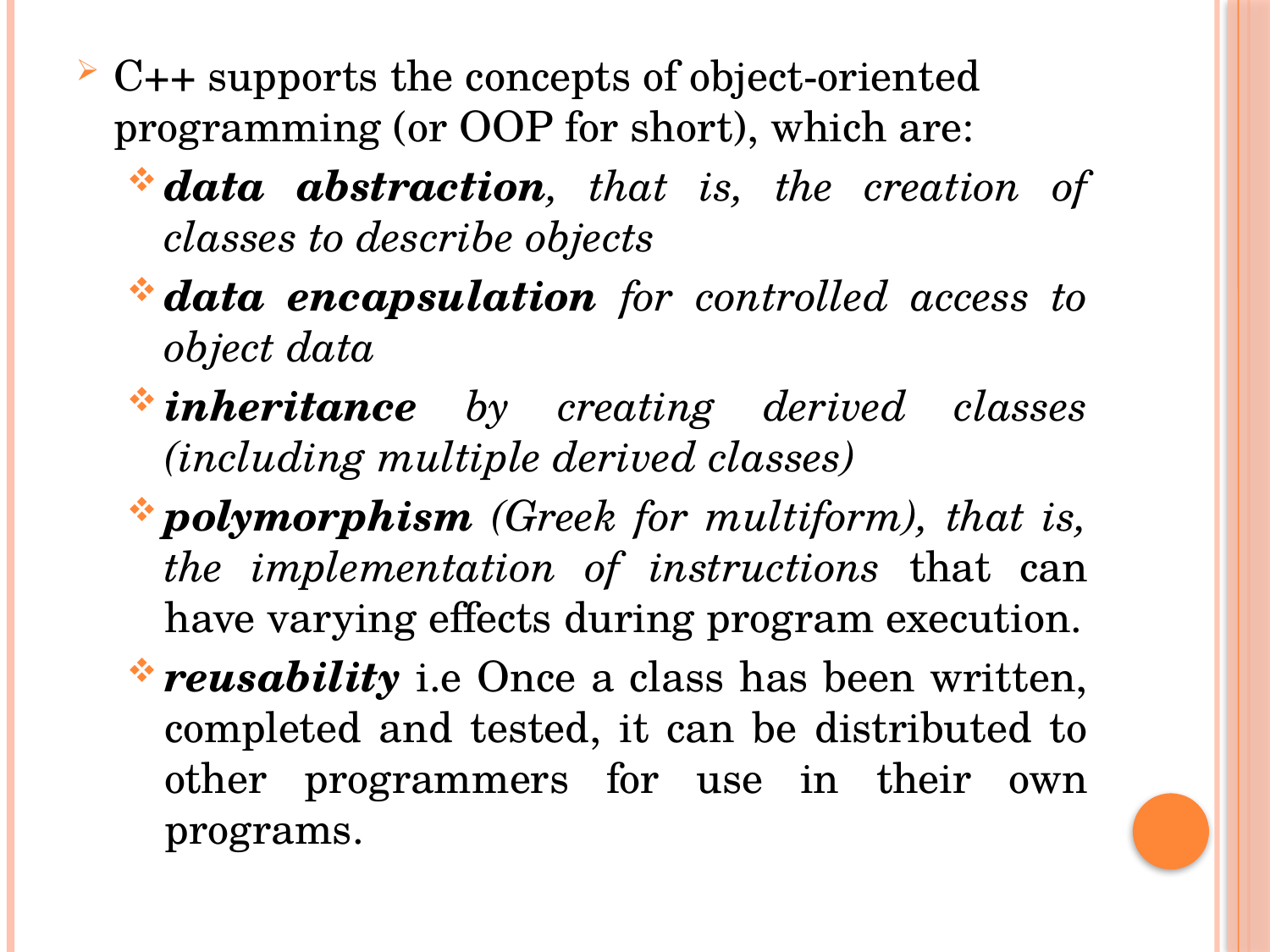

C++ supports the concepts of object-oriented programming (or OOP for short), which are:
data abstraction, that is, the creation of classes to describe objects
data encapsulation for controlled access to object data
inheritance by creating derived classes (including multiple derived classes)
polymorphism (Greek for multiform), that is, the implementation of instructions that can have varying effects during program execution.
reusability i.e Once a class has been written, completed and tested, it can be distributed to other programmers for use in their own programs.